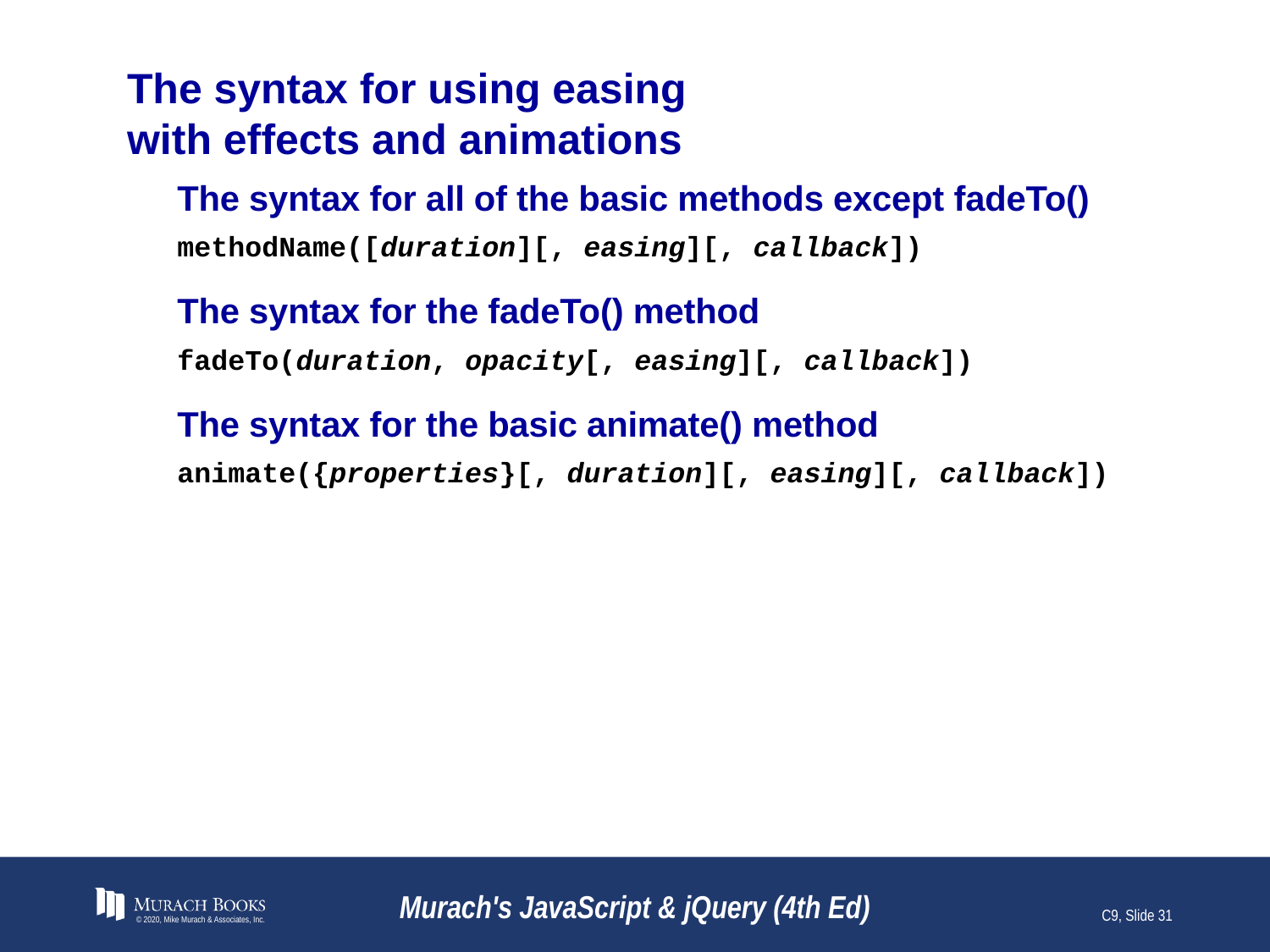

# The syntax for using easing with effects and animations
The syntax for all of the basic methods except fadeTo()
methodName([duration][, easing][, callback])
The syntax for the fadeTo() method
fadeTo(duration, opacity[, easing][, callback])
The syntax for the basic animate() method
animate({properties}[, duration][, easing][, callback])

© 2020, Mike Murach & Associates, Inc.
Murach's JavaScript & jQuery (4th Ed)

C9, Slide 31